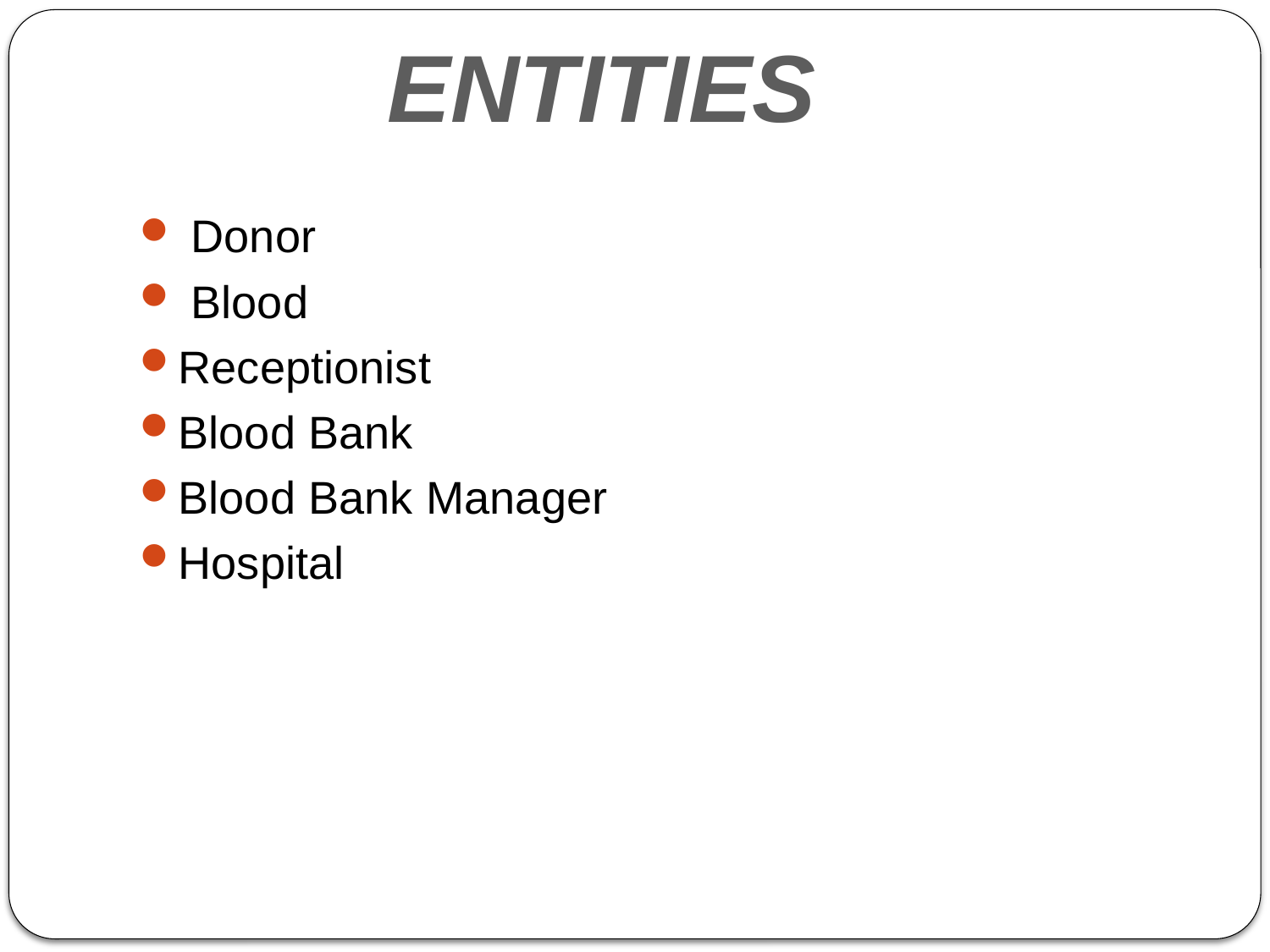

ENTITIES
 Donor
 Blood
Receptionist
Blood Bank
Blood Bank Manager
Hospital